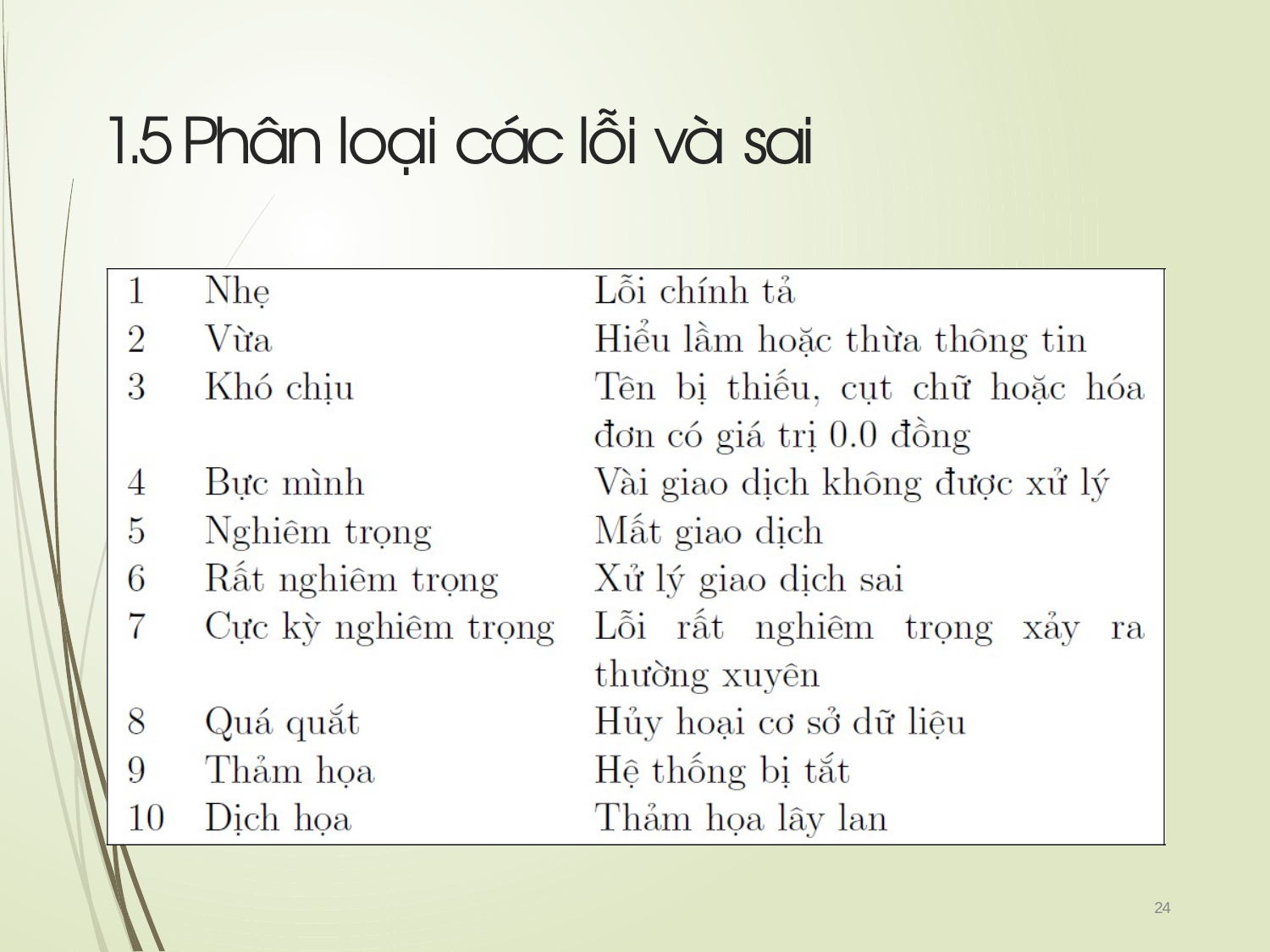

# 1.5 Phân loại các lỗi và sai

24